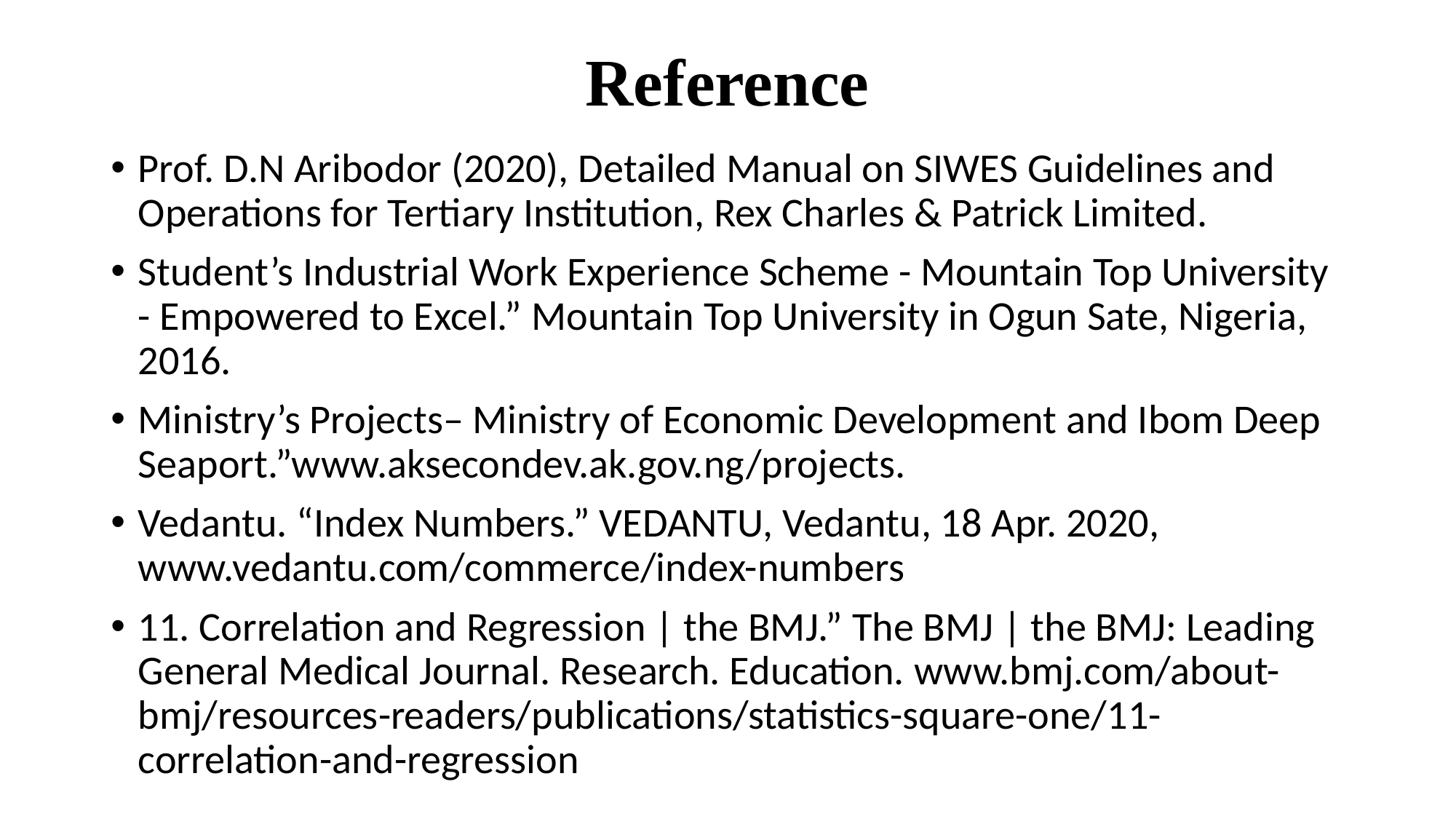

# Reference
Prof. D.N Aribodor (2020), Detailed Manual on SIWES Guidelines and Operations for Tertiary Institution, Rex Charles & Patrick Limited.
Student’s Industrial Work Experience Scheme - Mountain Top University - Empowered to Excel.” Mountain Top University in Ogun Sate, Nigeria, 2016.
Ministry’s Projects– Ministry of Economic Development and Ibom Deep Seaport.”www.aksecondev.ak.gov.ng/projects.
Vedantu. “Index Numbers.” VEDANTU, Vedantu, 18 Apr. 2020, www.vedantu.com/commerce/index-numbers
11. Correlation and Regression | the BMJ.” The BMJ | the BMJ: Leading General Medical Journal. Research. Education. www.bmj.com/about-bmj/resources-readers/publications/statistics-square-one/11-correlation-and-regression